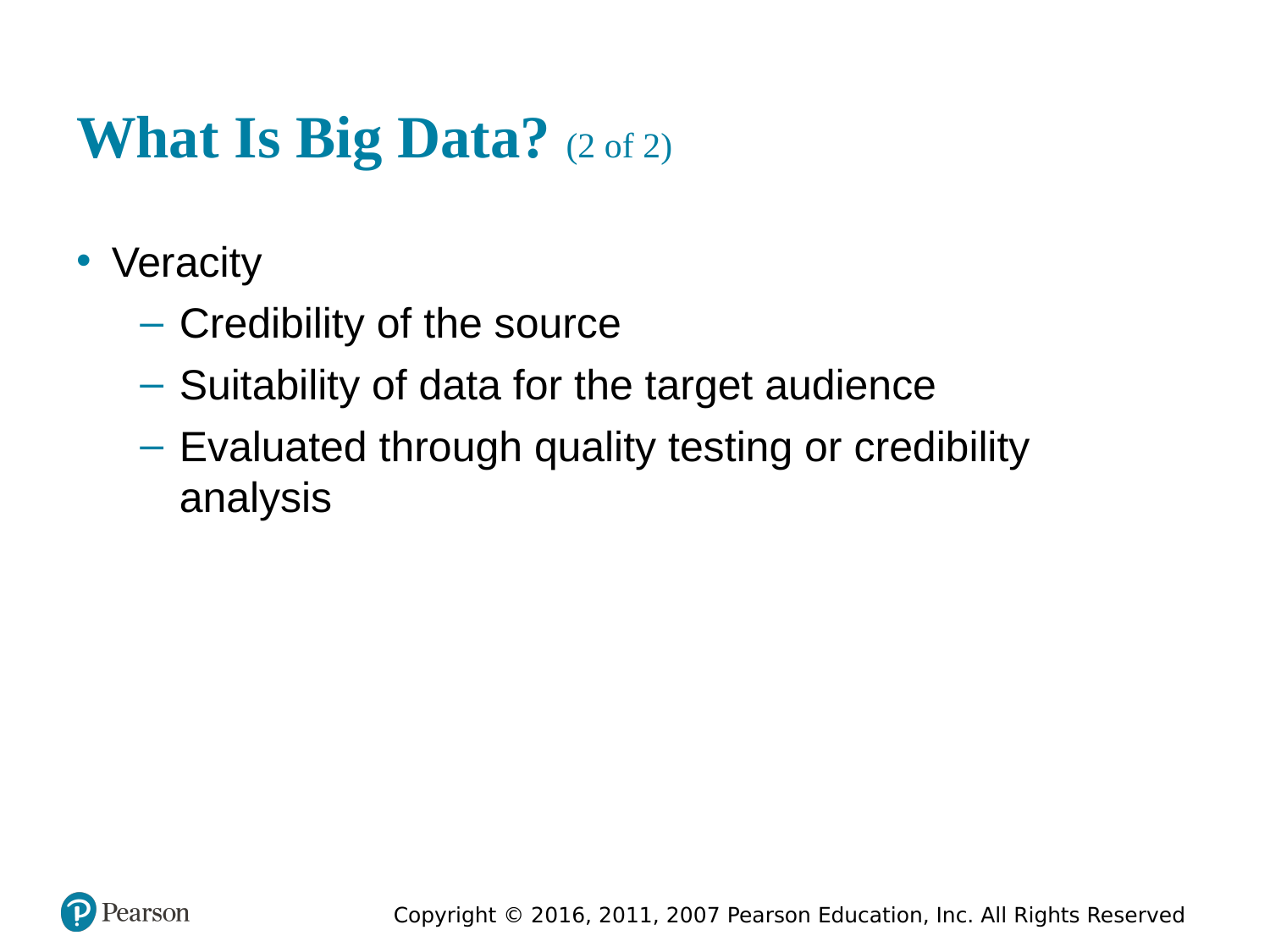

# What Is Big Data? (2 of 2)
Veracity
Credibility of the source
Suitability of data for the target audience
Evaluated through quality testing or credibility analysis